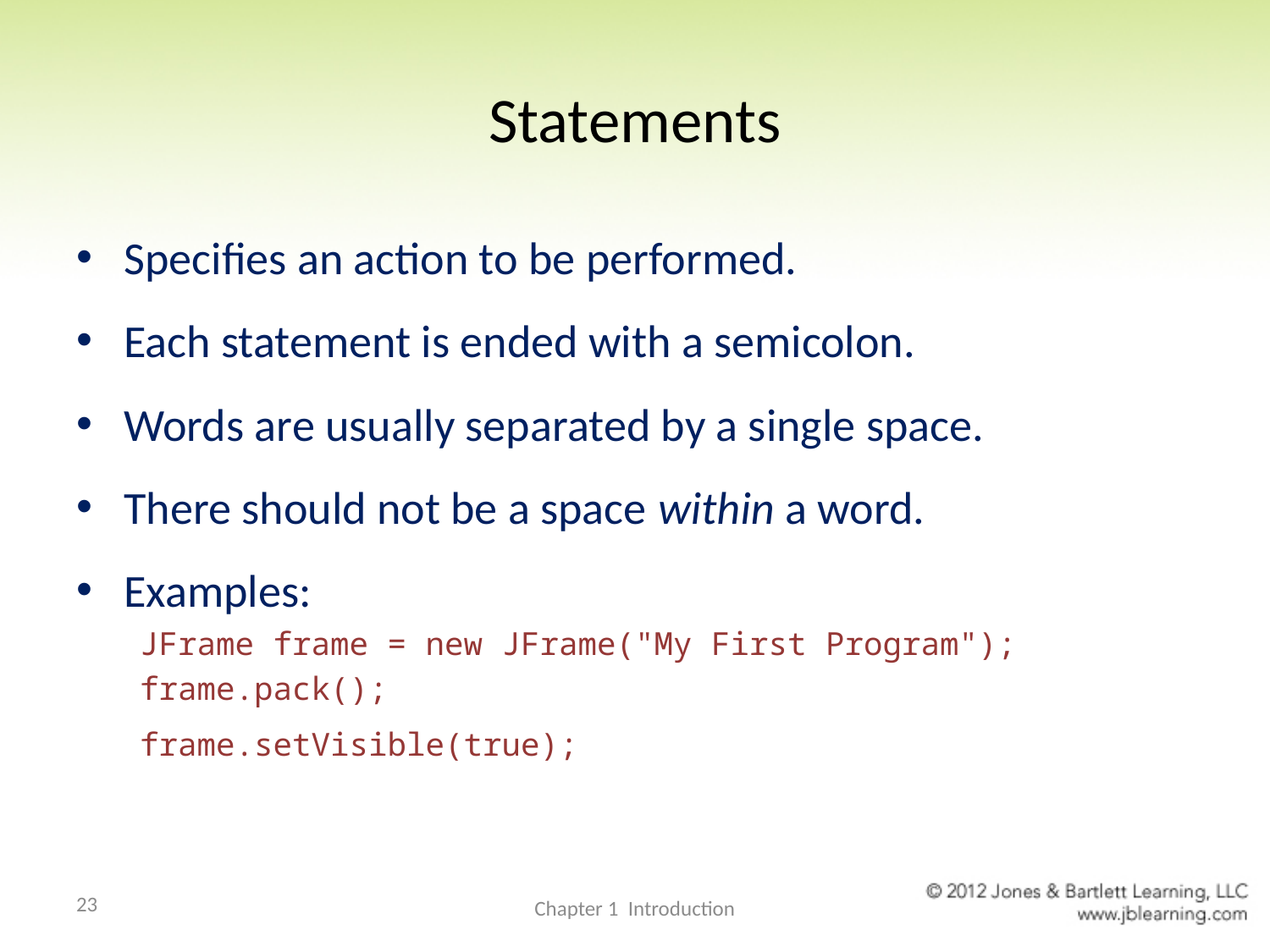

# Statements
Specifies an action to be performed.
Each statement is ended with a semicolon.
Words are usually separated by a single space.
There should not be a space within a word.
Examples:
JFrame frame = new JFrame("My First Program");
frame.pack();
frame.setVisible(true);
23
Chapter 1  Introduction